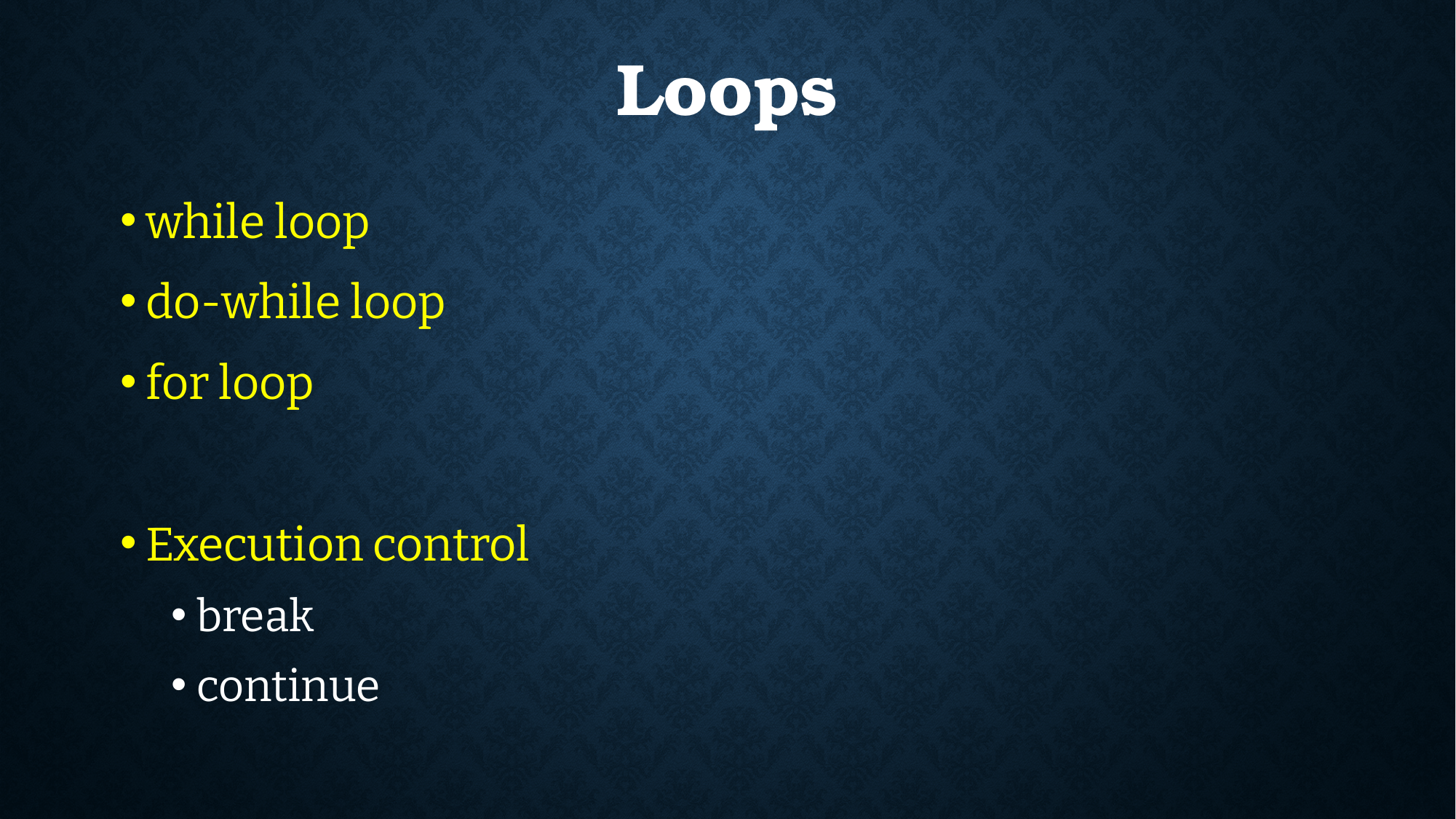

# Loops
while loop
do-while loop
for loop

Execution control
break
continue